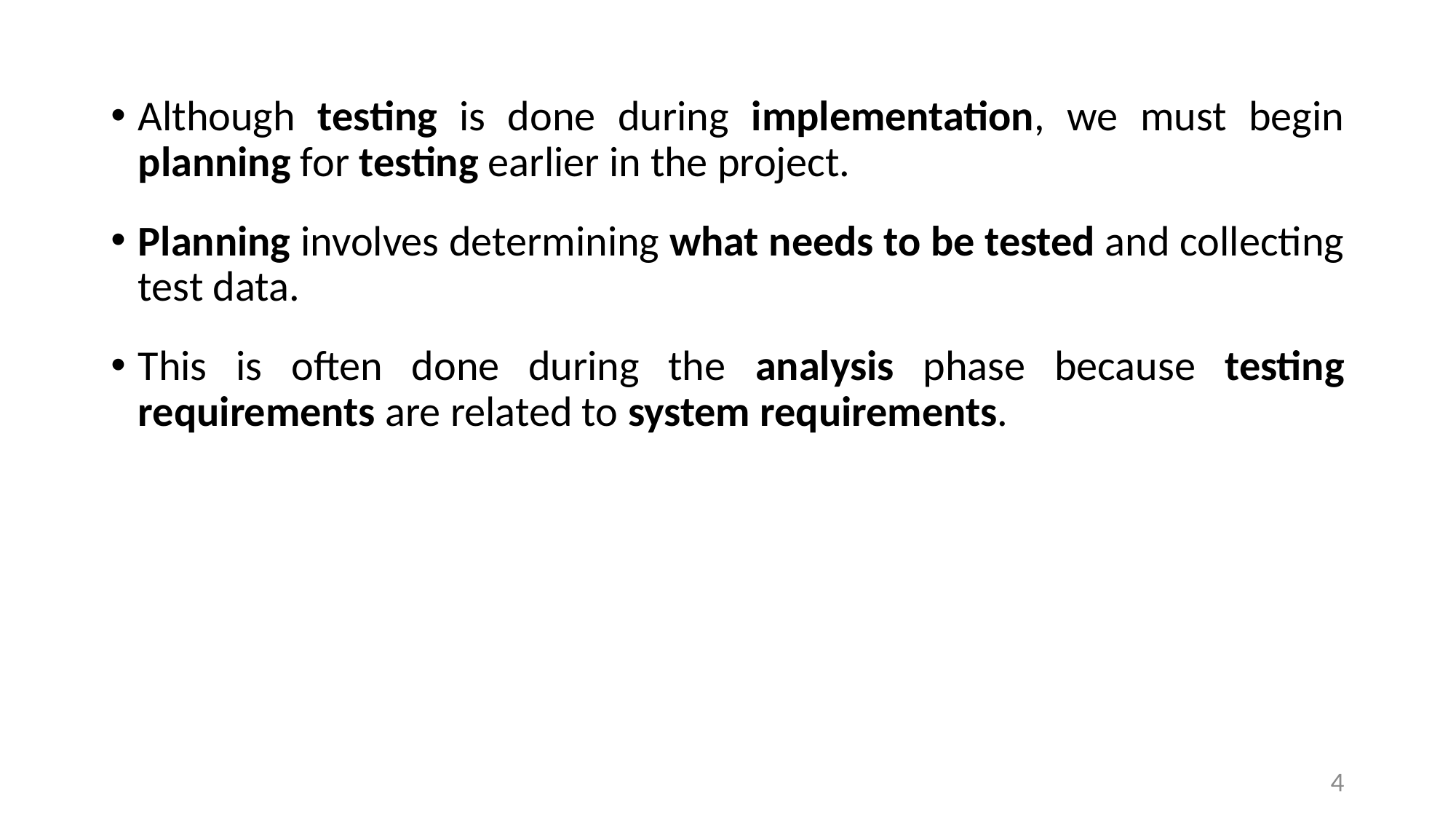

Although testing is done during implementation, we must begin planning for testing earlier in the project.
Planning involves determining what needs to be tested and collecting test data.
This is often done during the analysis phase because testing requirements are related to system requirements.

4